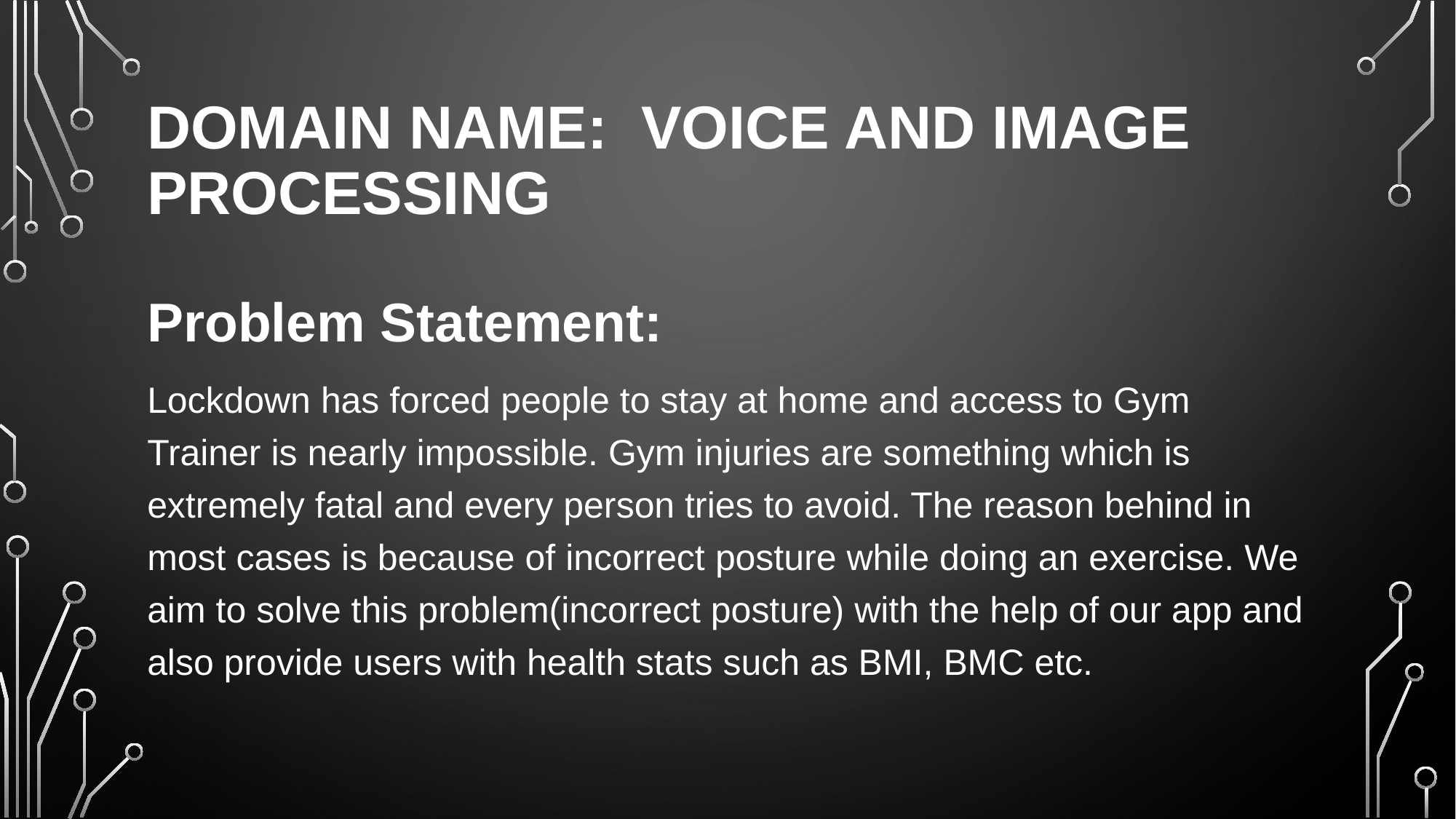

# Domain Name:  Voice and Image Processing
Problem Statement:
Lockdown has forced people to stay at home and access to Gym Trainer is nearly impossible. Gym injuries are something which is extremely fatal and every person tries to avoid. The reason behind in most cases is because of incorrect posture while doing an exercise. We aim to solve this problem(incorrect posture) with the help of our app and also provide users with health stats such as BMI, BMC etc.